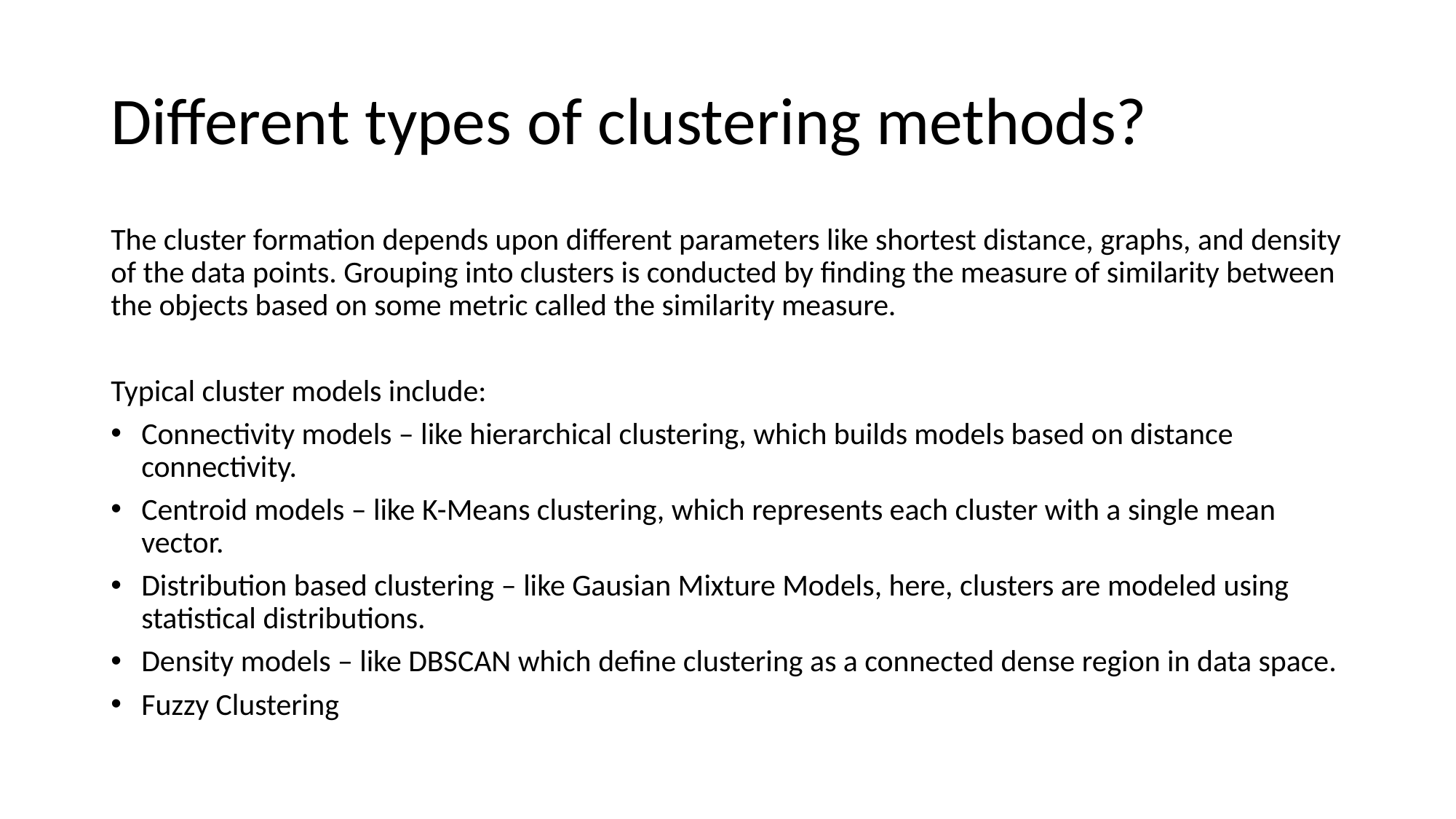

# Different types of clustering methods?
The cluster formation depends upon different parameters like shortest distance, graphs, and density of the data points. Grouping into clusters is conducted by finding the measure of similarity between the objects based on some metric called the similarity measure.

Typical cluster models include:
Connectivity models – like hierarchical clustering, which builds models based on distance connectivity.
Centroid models – like K-Means clustering, which represents each cluster with a single mean vector.
Distribution based clustering – like Gausian Mixture Models, here, clusters are modeled using statistical distributions.
Density models – like DBSCAN which define clustering as a connected dense region in data space.
Fuzzy Clustering